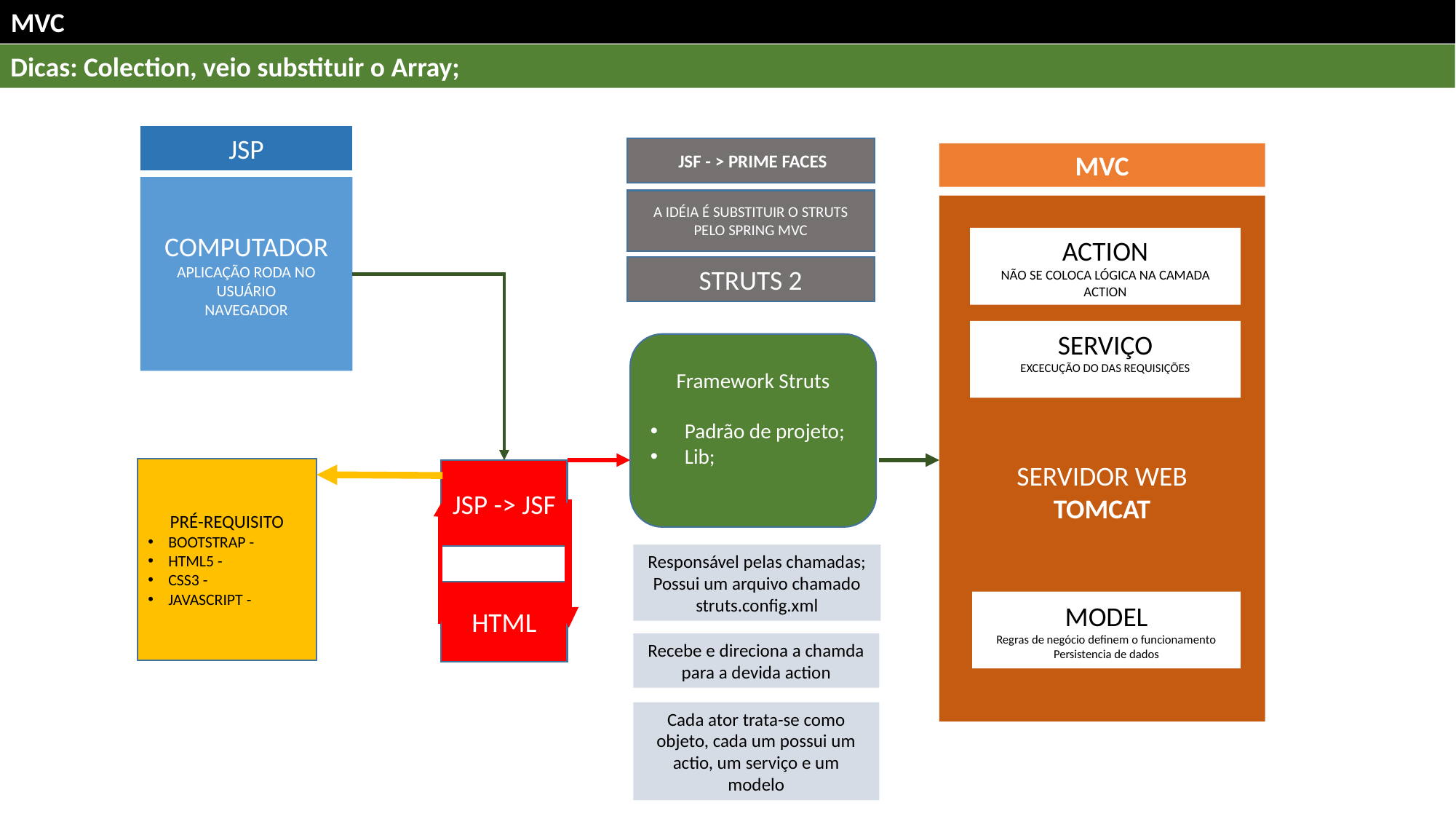

MVC
Dicas: Colection, veio substituir o Array;
JSP
 JSF - > PRIME FACES
MVC
COMPUTADOR
APLICAÇÃO RODA NO USUÁRIO
NAVEGADOR
A IDÉIA É SUBSTITUIR O STRUTS PELO SPRING MVC

SERVIDOR WEB
TOMCAT
ACTION
NÃO SE COLOCA LÓGICA NA CAMADA ACTION
STRUTS 2
SERVIÇO
EXCECUÇÃO DO DAS REQUISIÇÕES
Framework Struts

Padrão de projeto;
Lib;

PRÉ-REQUISITO
BOOTSTRAP -
HTML5 -
CSS3 -
JAVASCRIPT -
JSP -> JSF
Responsável pelas chamadas;
Possui um arquivo chamado struts.config.xml
HTML
MODEL
Regras de negócio definem o funcionamento
Persistencia de dados
Recebe e direciona a chamda para a devida action
Cada ator trata-se como objeto, cada um possui um actio, um serviço e um modelo